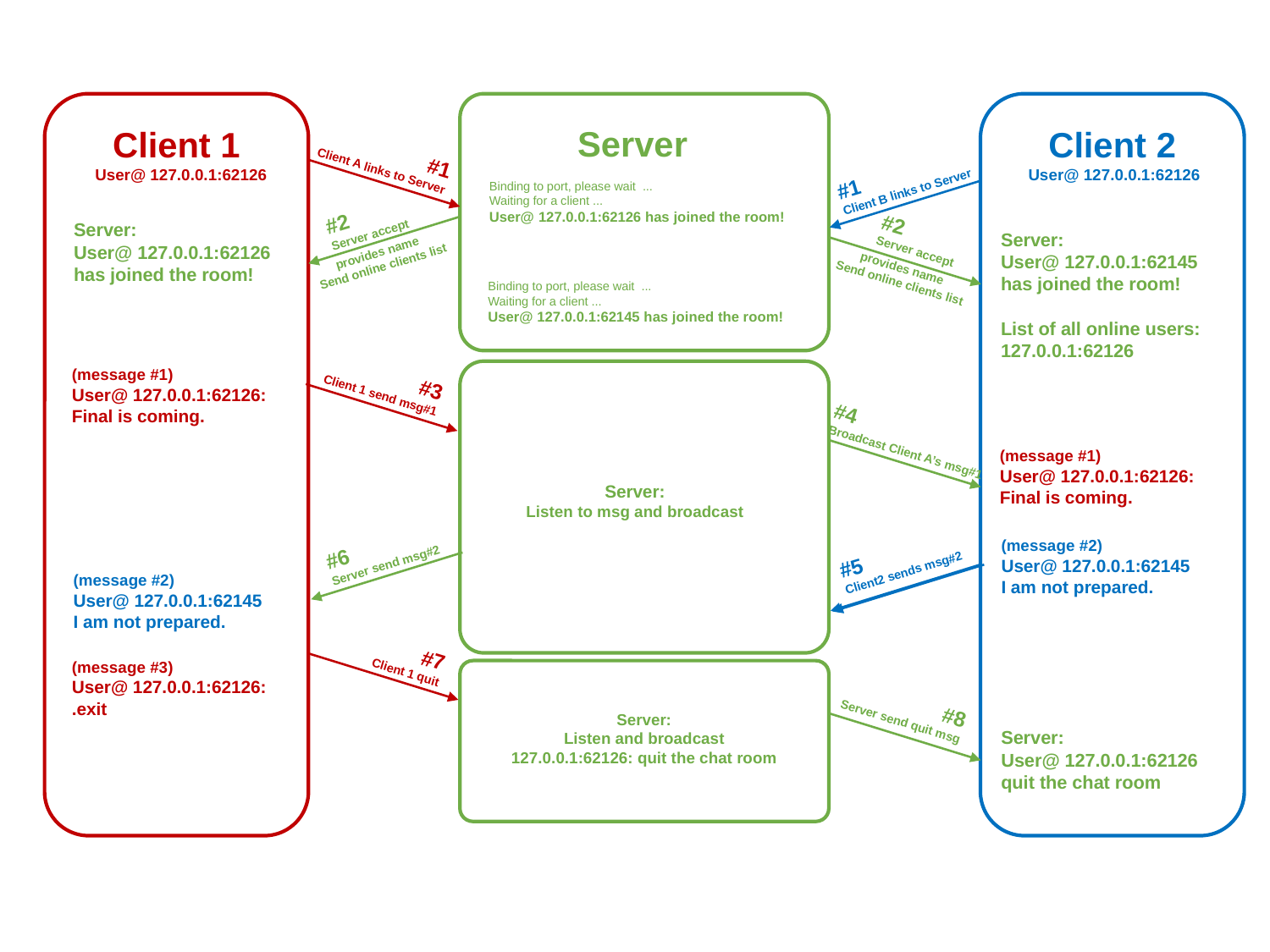

Server
Client 1
Client 2
#1
Client A links to Server
#1
Client B links to Server
User@ 127.0.0.1:62126
User@ 127.0.0.1:62126
Binding to port, please wait  ...
Waiting for a client ...
User@ 127.0.0.1:62126 has joined the room!
#2
Server accept

Server:
User@ 127.0.0.1:62126
has joined the room!
#2
Server accept

Server:
User@ 127.0.0.1:62145
has joined the room!

List of all online users:
127.0.0.1:62126
provides name
Send online clients list
provides name
Send online clients list
Binding to port, please wait  ...
Waiting for a client ...
User@ 127.0.0.1:62145 has joined the room!
#3
Client 1 send msg#1
(message #1)
User@ 127.0.0.1:62126:
Final is coming.

#4
Broadcast Client A’s msg#1
(message #1)
User@ 127.0.0.1:62126:
Final is coming.
Server:
Listen to msg and broadcast
#6
Server send msg#2
(message #2)
User@ 127.0.0.1:62145
I am not prepared.
#5
Client2 sends msg#2
(message #2)
User@ 127.0.0.1:62145
I am not prepared.
#7
Client 1 quit
(message #3)
User@ 127.0.0.1:62126:
.exit

#8
Server send quit msg
Server:
Listen and broadcast
127.0.0.1:62126: quit the chat room
Server:
User@ 127.0.0.1:62126
quit the chat room